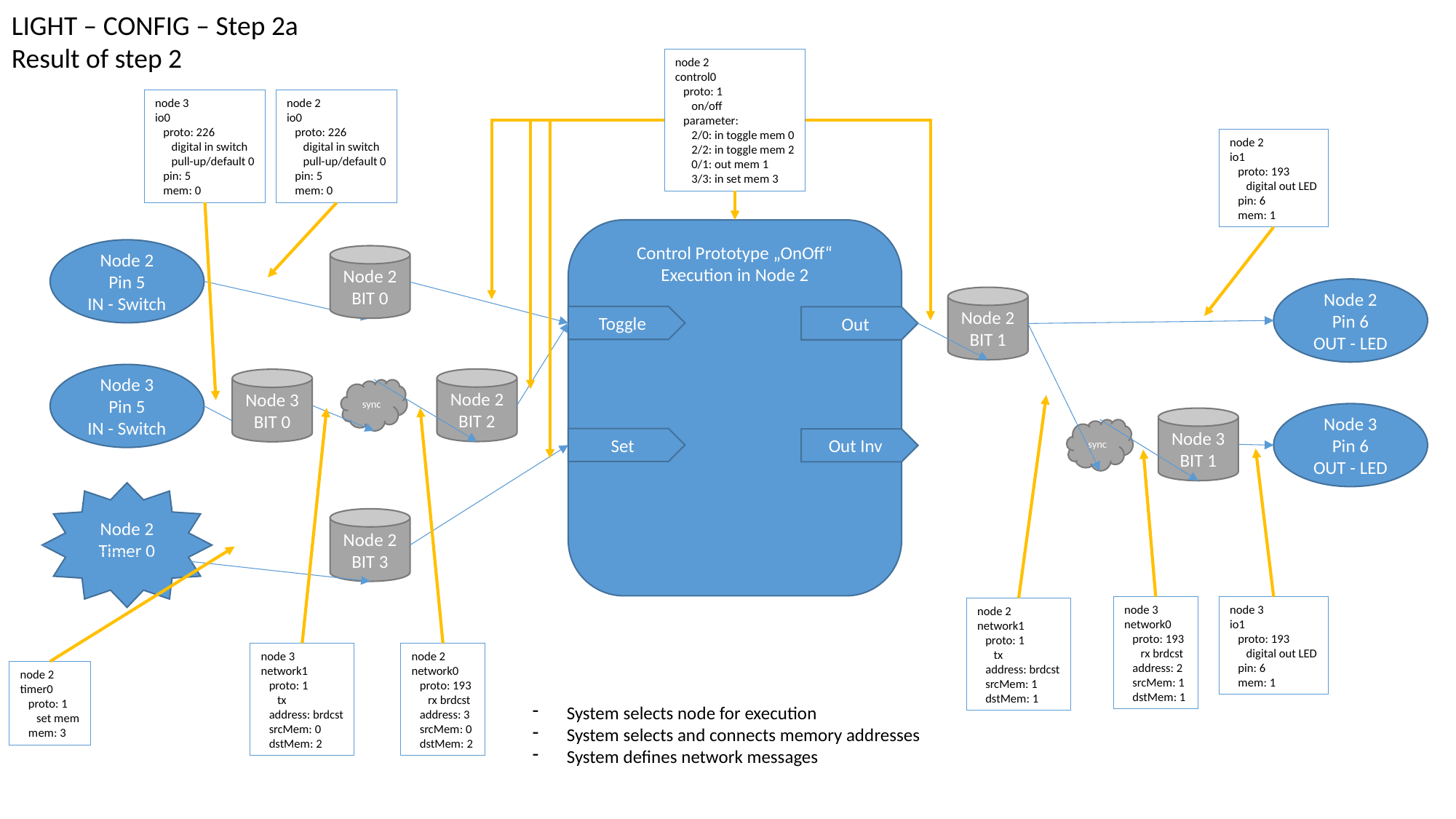

LIGHT – CONFIG – Step 2a
Result of step 2
node 2
control0
   proto: 1
      on/off
   parameter:
      2/0: in toggle mem 0
      2/2: in toggle mem 2
      0/1: out mem 1
      3/3: in set mem 3
node 3
io0
   proto: 226
      digital in switch
      pull-up/default 0
   pin: 5
   mem: 0
node 2
io0
   proto: 226
      digital in switch
      pull-up/default 0
   pin: 5
   mem: 0
node 2
io1
   proto: 193
      digital out LED
   pin: 6
   mem: 1
Control Prototype „OnOff“
Execution in Node 2
Node 2
Pin 5
IN - Switch
Node 2
BIT 0
Node 2
Pin 6
OUT - LED
Node 2
BIT 1
Toggle
Out
Node 3
Pin 5
IN - Switch
Node 2
BIT 2
Node 3
BIT 0
sync
Node 3
Pin 6
OUT - LED
Node 3
BIT 1
sync
Set
Out Inv
Node 2
Timer 0
Node 2
BIT 3
node 3
network0
   proto: 193
      rx brdcst
   address: 2
   srcMem: 1
   dstMem: 1
node 3
io1
   proto: 193
      digital out LED
   pin: 6
   mem: 1
node 2
network1
   proto: 1
      tx
   address: brdcst
   srcMem: 1
   dstMem: 1
node 3
network1
   proto: 1
      tx
   address: brdcst
   srcMem: 0
   dstMem: 2
node 2
network0
   proto: 193
      rx brdcst
   address: 3
   srcMem: 0
   dstMem: 2
node 2
timer0
   proto: 1
      set mem
   mem: 3
System selects node for execution
System selects and connects memory addresses
System defines network messages